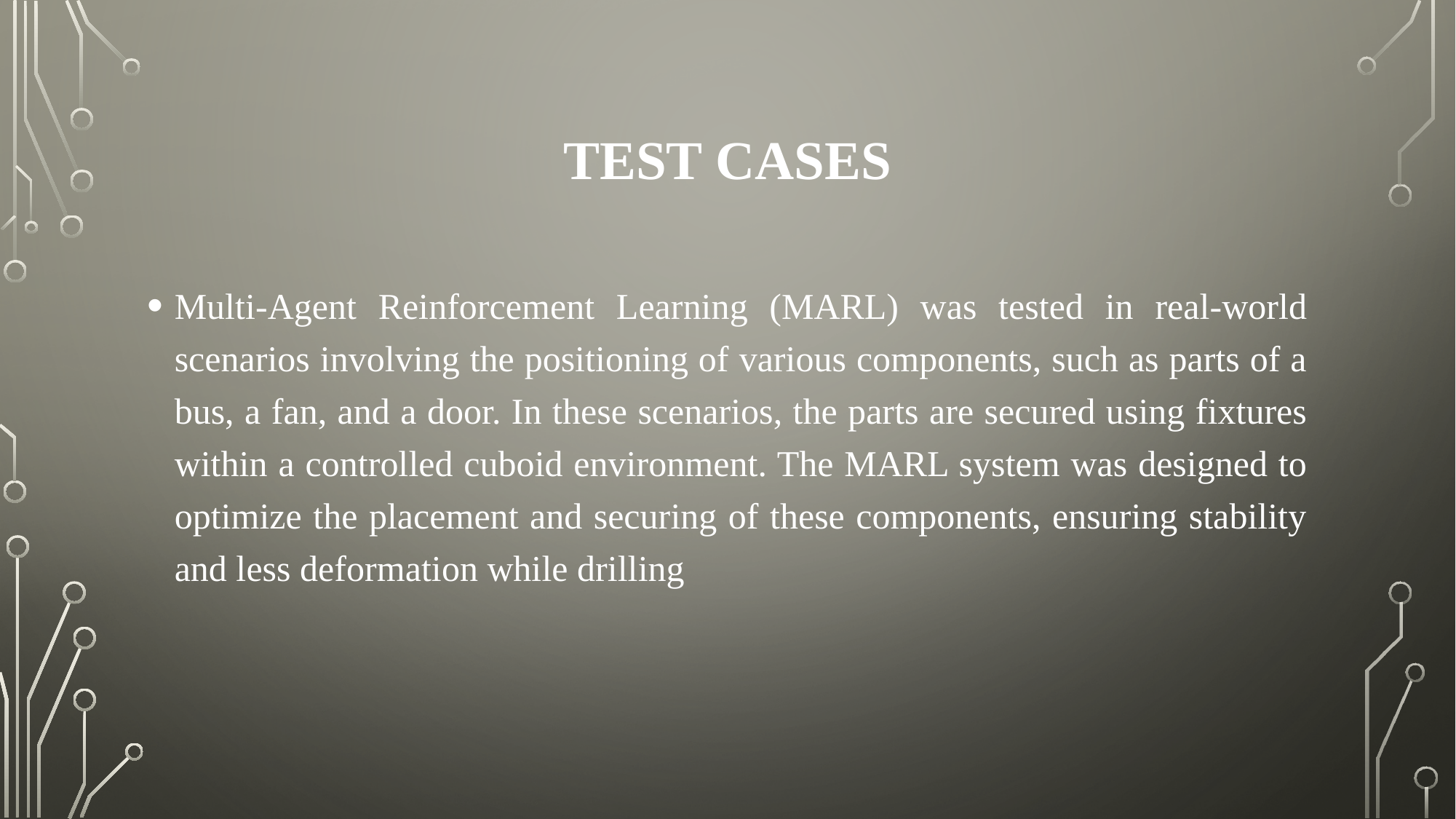

# Test cases
Multi-Agent Reinforcement Learning (MARL) was tested in real-world scenarios involving the positioning of various components, such as parts of a bus, a fan, and a door. In these scenarios, the parts are secured using fixtures within a controlled cuboid environment. The MARL system was designed to optimize the placement and securing of these components, ensuring stability and less deformation while drilling